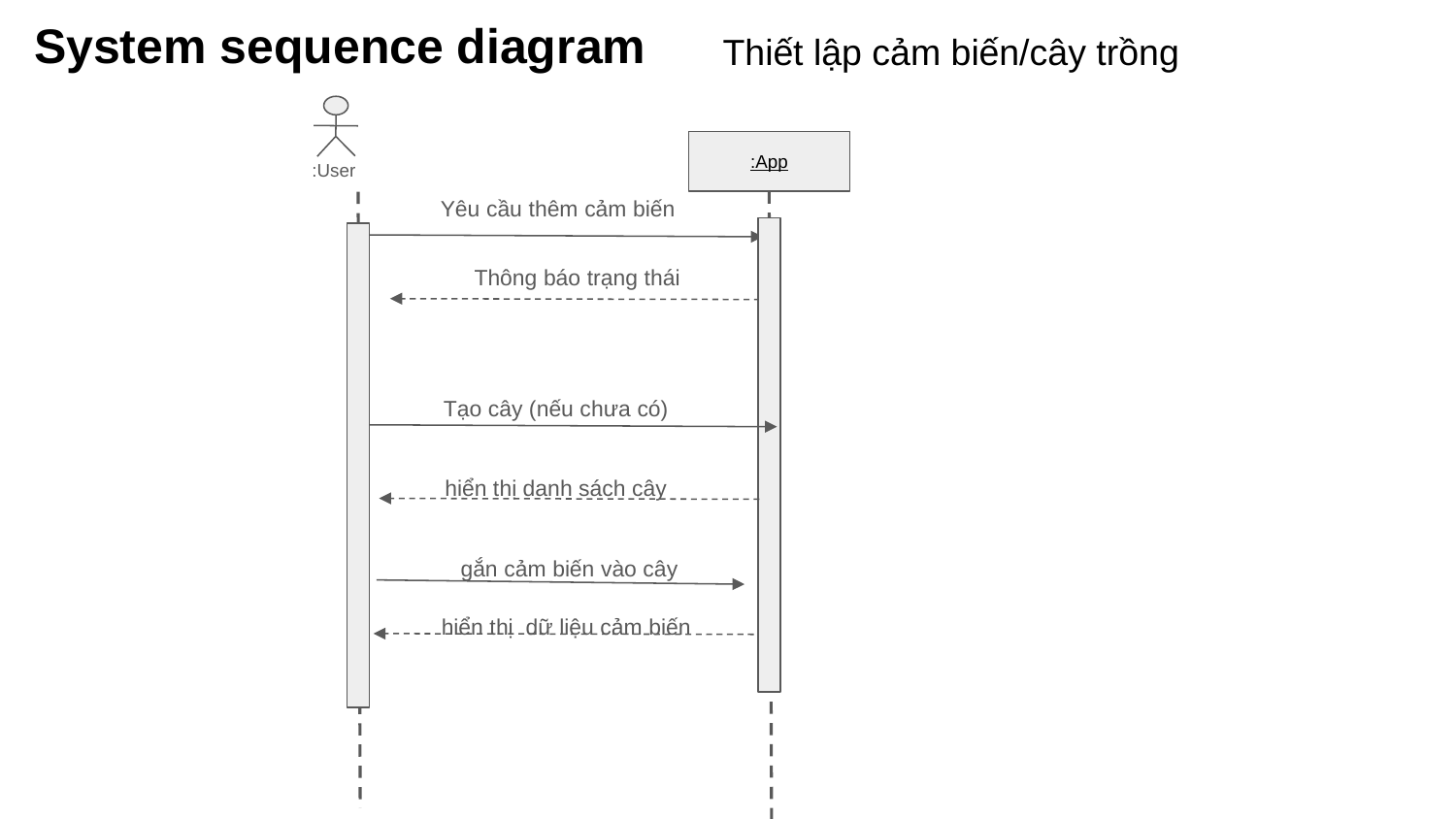

System sequence diagram
Thiết lập cảm biến/cây trồng

:App
:User
Yêu cầu thêm cảm biến

Thông báo trạng thái
Tạo cây (nếu chưa có)
hiển thị danh sách cây
gắn cảm biến vào cây
hiển thị  dữ liệu cảm biến